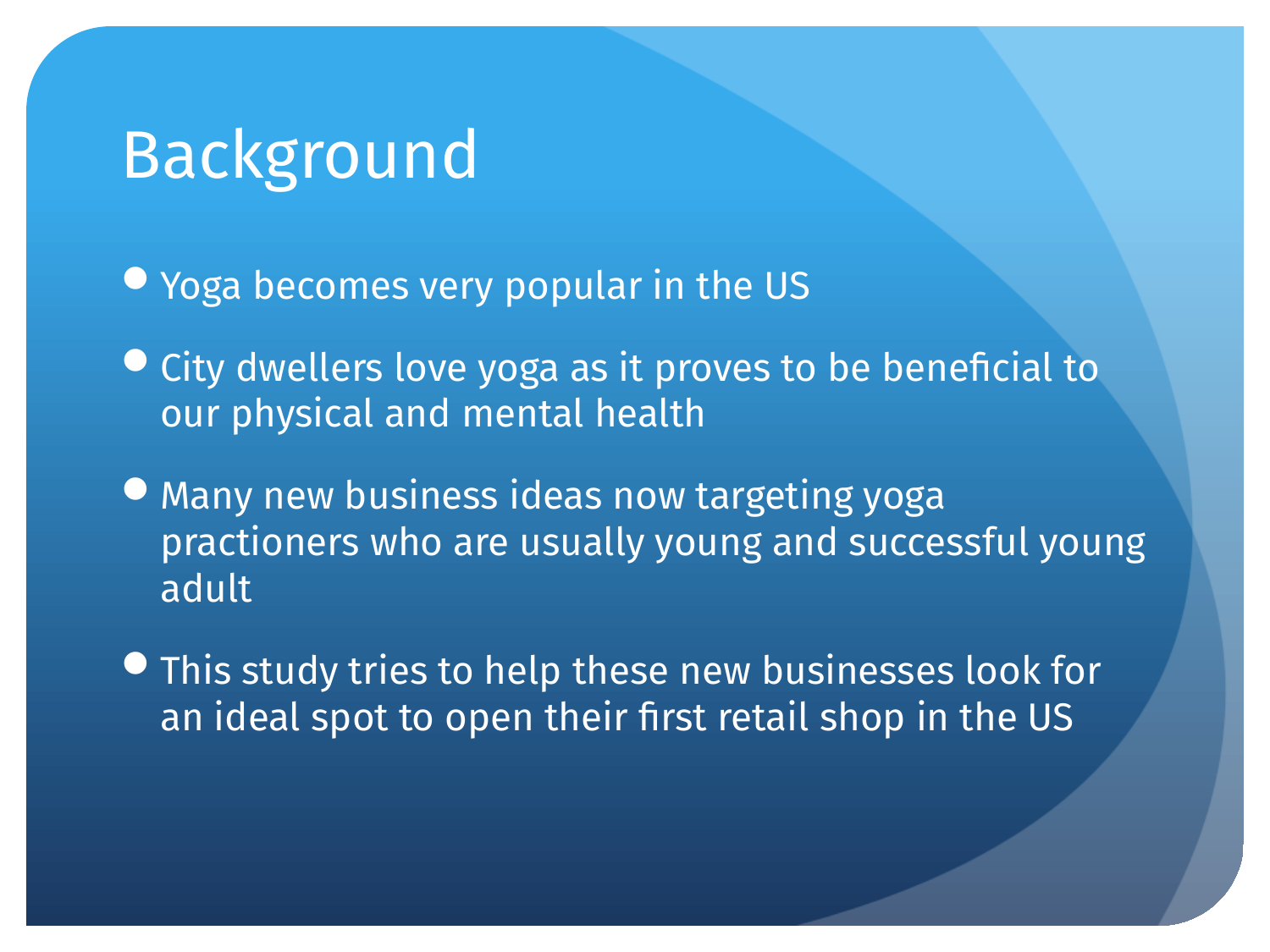

# Background
Yoga becomes very popular in the US
City dwellers love yoga as it proves to be beneficial to our physical and mental health
Many new business ideas now targeting yoga practioners who are usually young and successful young adult
This study tries to help these new businesses look for an ideal spot to open their first retail shop in the US